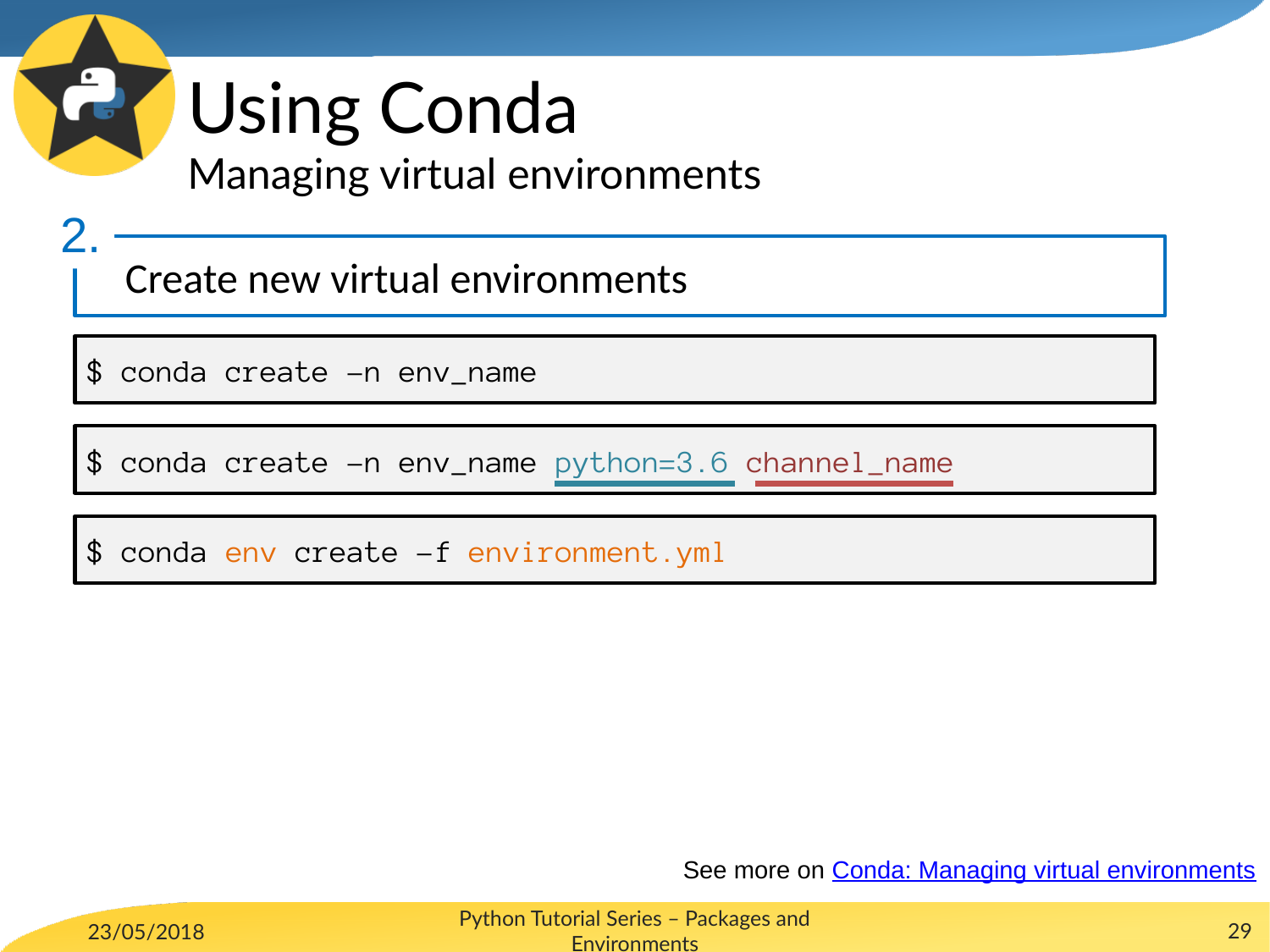

# Using Conda Managing virtual environments
2.
Create new virtual environments
$ conda create –n env_name
$ conda create –n env_name python=3.6 channel_name
$ conda env create –f environment.yml
See more on Conda: Managing virtual environments
Python Tutorial Series – Packages and Environments
29
23/05/2018